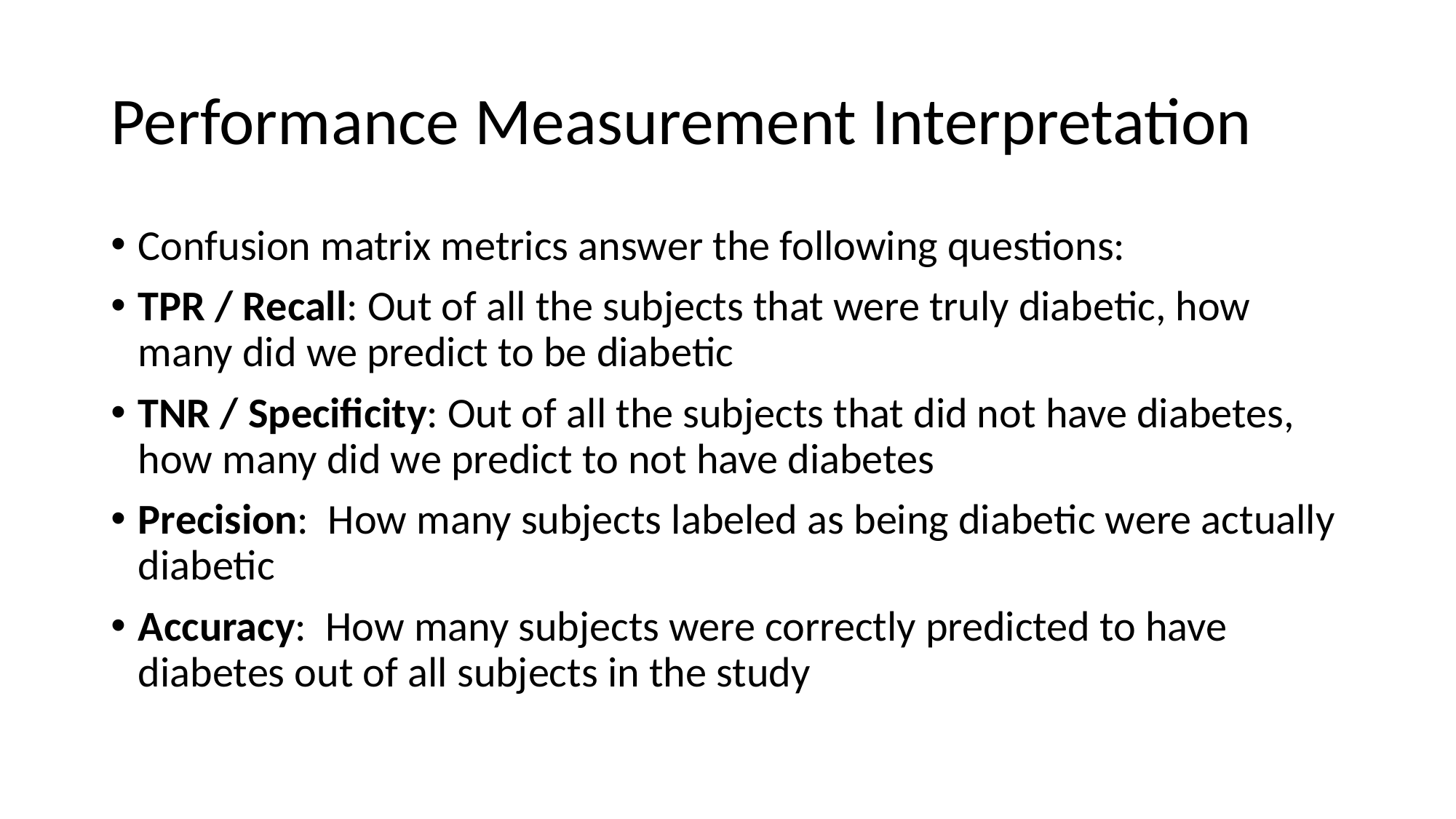

# Performance Measurement Interpretation
Confusion matrix metrics answer the following questions:
TPR / Recall: Out of all the subjects that were truly diabetic, how many did we predict to be diabetic
TNR / Specificity: Out of all the subjects that did not have diabetes, how many did we predict to not have diabetes
Precision:  How many subjects labeled as being diabetic were actually diabetic
Accuracy:  How many subjects were correctly predicted to have diabetes out of all subjects in the study